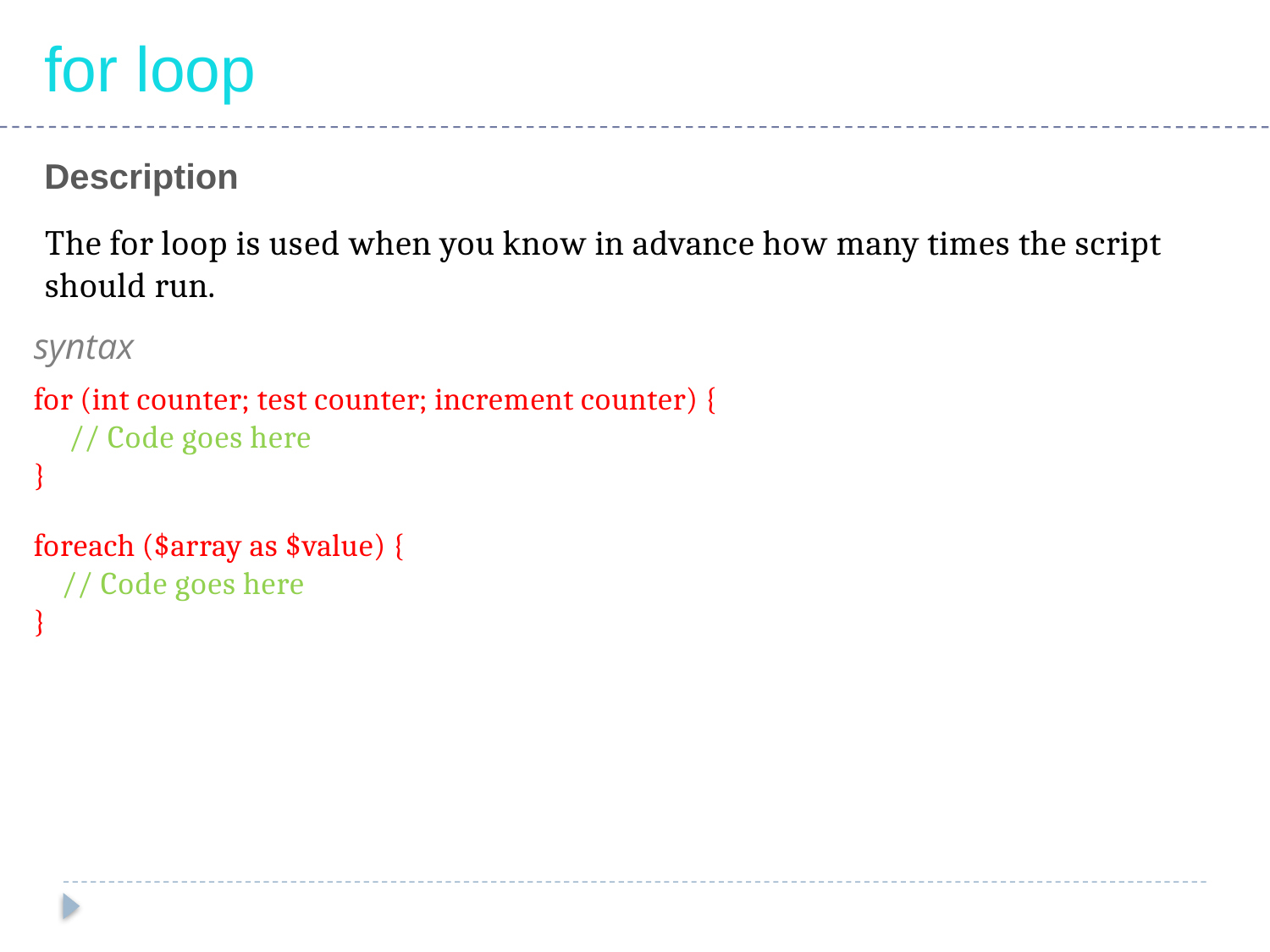

for loop
Description
The for loop is used when you know in advance how many times the script should run.
syntax
for (int counter; test counter; increment counter) {
     // Code goes here
}
foreach ($array as $value) {
    // Code goes here
}